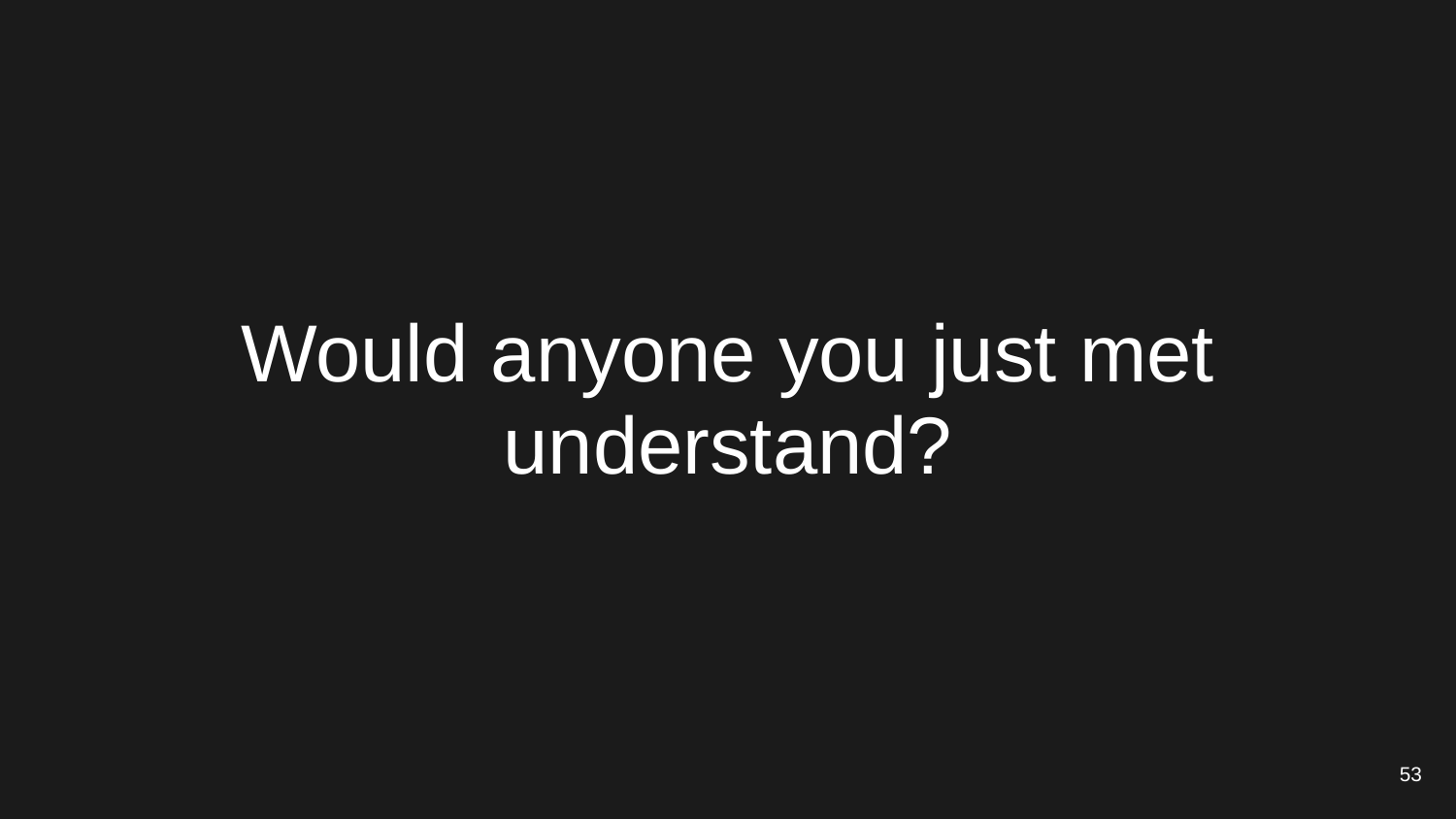

# Would anyone you just met understand?
53